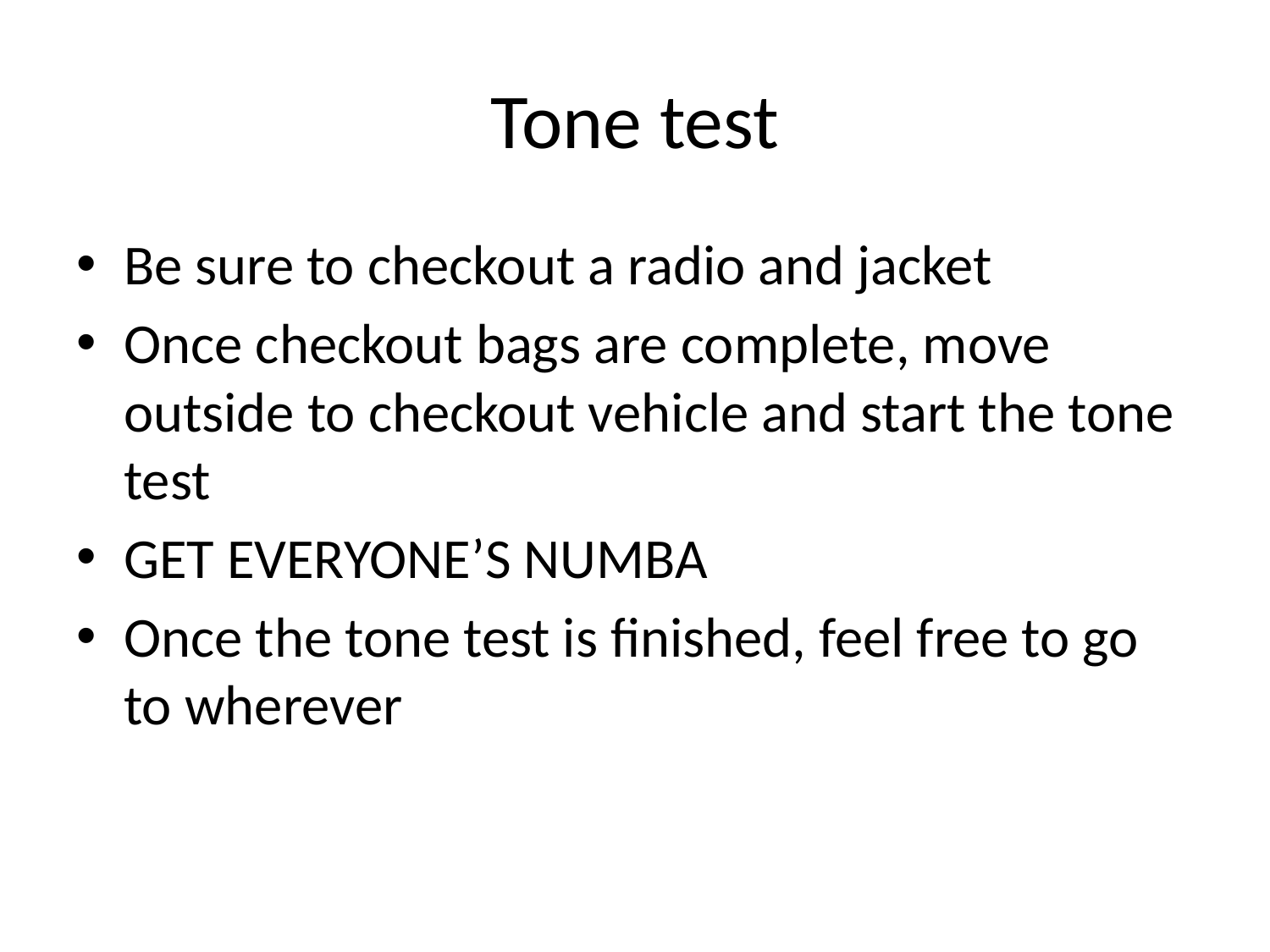

# Tone test
Be sure to checkout a radio and jacket
Once checkout bags are complete, move outside to checkout vehicle and start the tone test
GET EVERYONE’S NUMBA
Once the tone test is finished, feel free to go to wherever